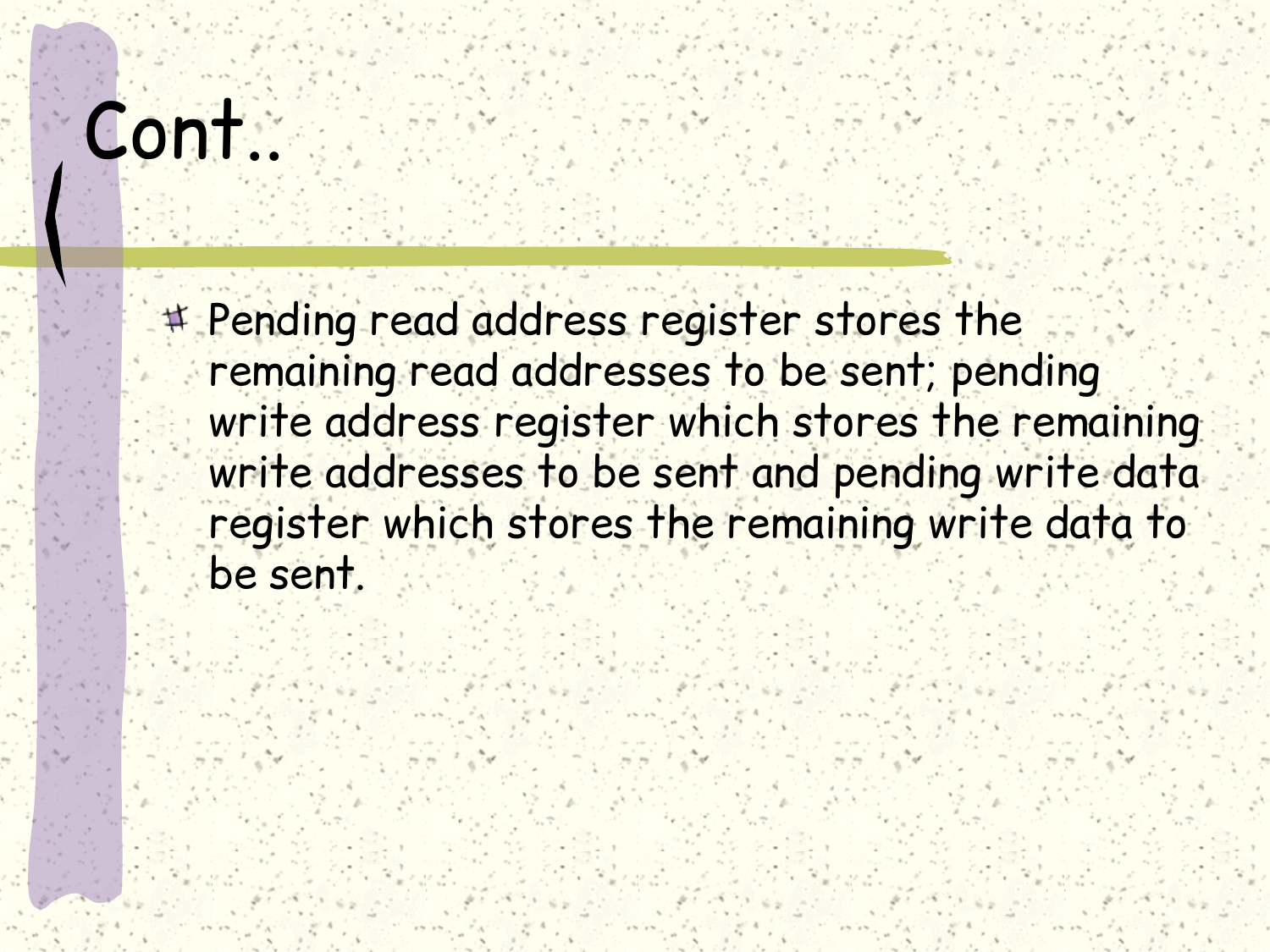

# Cont..
Pending read address register stores the remaining read addresses to be sent; pending write address register which stores the remaining write addresses to be sent and pending write data register which stores the remaining write data to be sent.